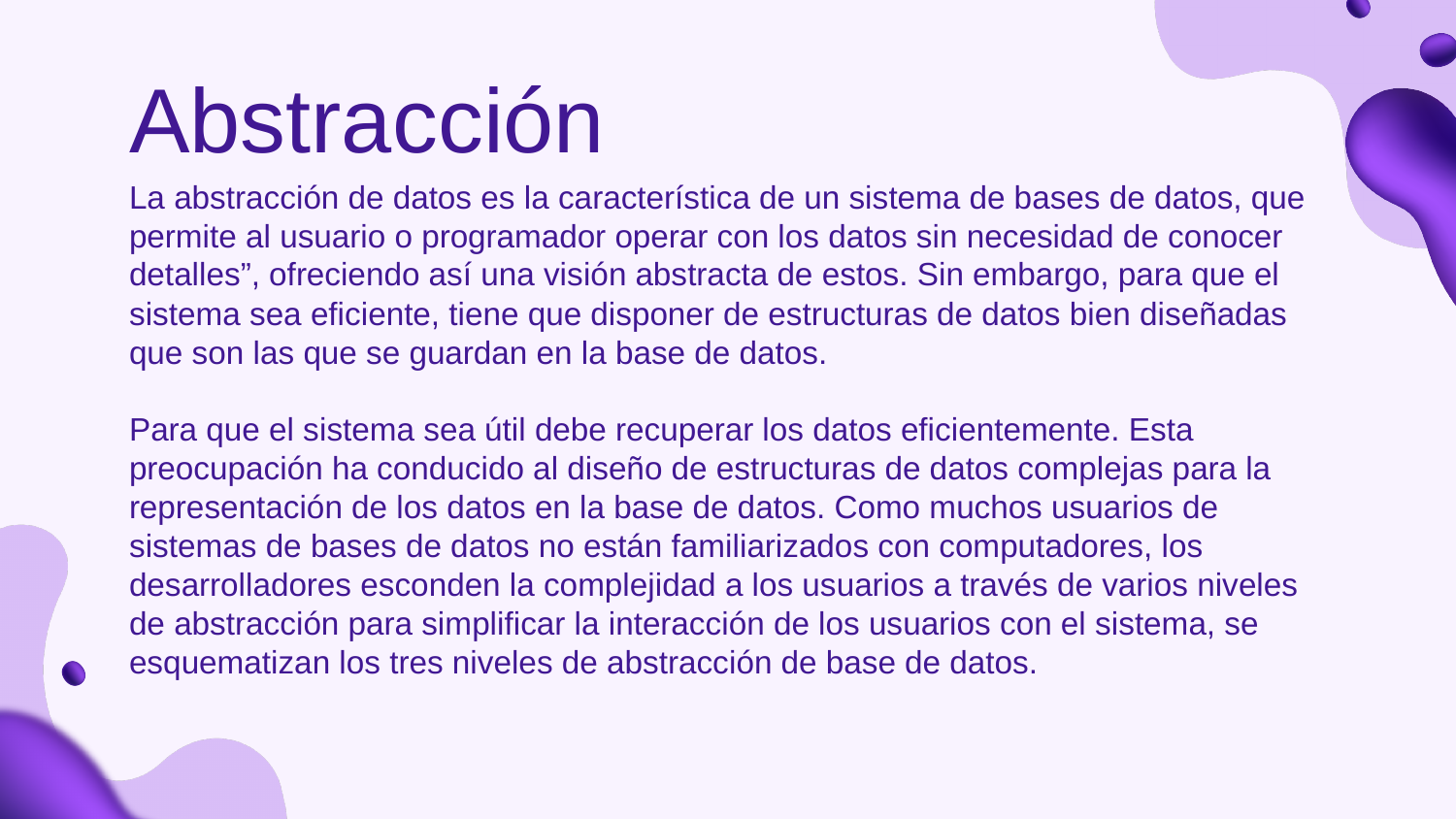

# Abstracción
La abstracción de datos es la característica de un sistema de bases de datos, que permite al usuario o programador operar con los datos sin necesidad de conocer detalles”, ofreciendo así una visión abstracta de estos. Sin embargo, para que el sistema sea eficiente, tiene que disponer de estructuras de datos bien diseñadas que son las que se guardan en la base de datos.

Para que el sistema sea útil debe recuperar los datos eficientemente. Esta preocupación ha conducido al diseño de estructuras de datos complejas para la representación de los datos en la base de datos. Como muchos usuarios de sistemas de bases de datos no están familiarizados con computadores, los desarrolladores esconden la complejidad a los usuarios a través de varios niveles de abstracción para simplificar la interacción de los usuarios con el sistema, se esquematizan los tres niveles de abstracción de base de datos.